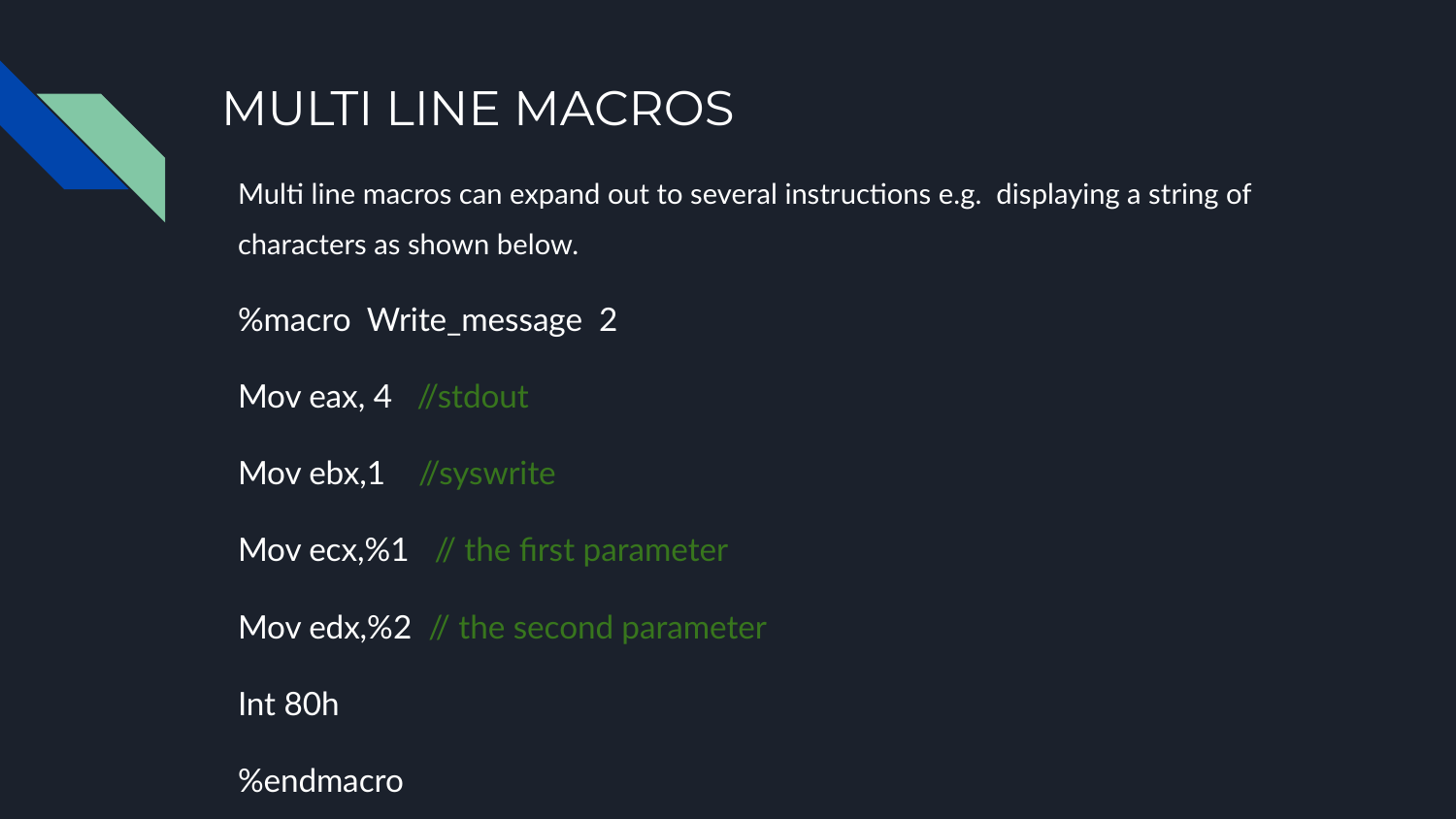

# MULTI LINE MACROS
Multi line macros can expand out to several instructions e.g.  displaying a string of characters as shown below.
%macro  Write_message  2
Mov eax, 4   //stdout
Mov ebx,1    //syswrite
Mov ecx,%1   // the first parameter
Mov edx,%2  // the second parameter
Int 80h
%endmacro